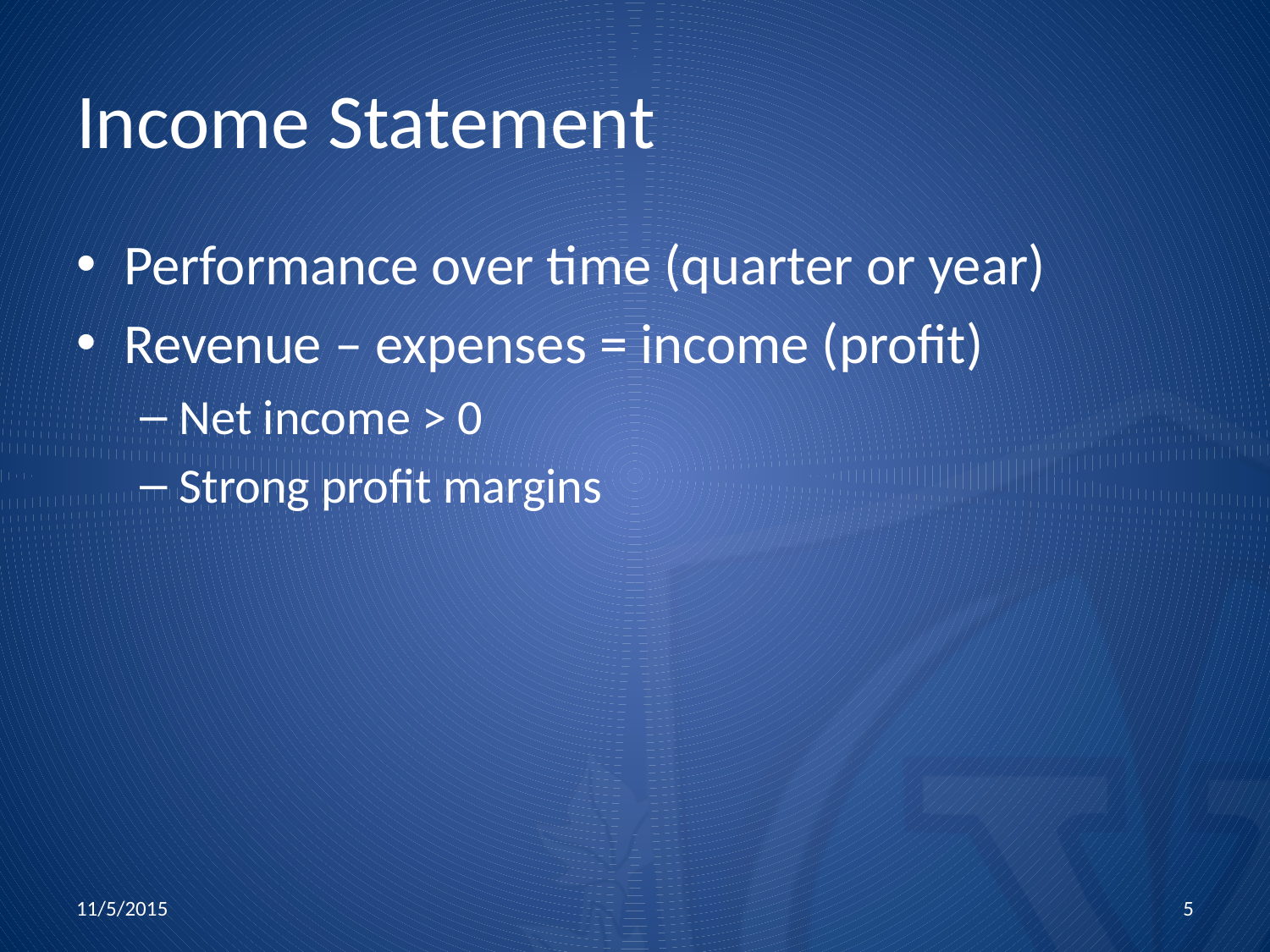

# Income Statement
Performance over time (quarter or year)
Revenue – expenses = income (profit)
Net income > 0
Strong profit margins

11/5/2015
5